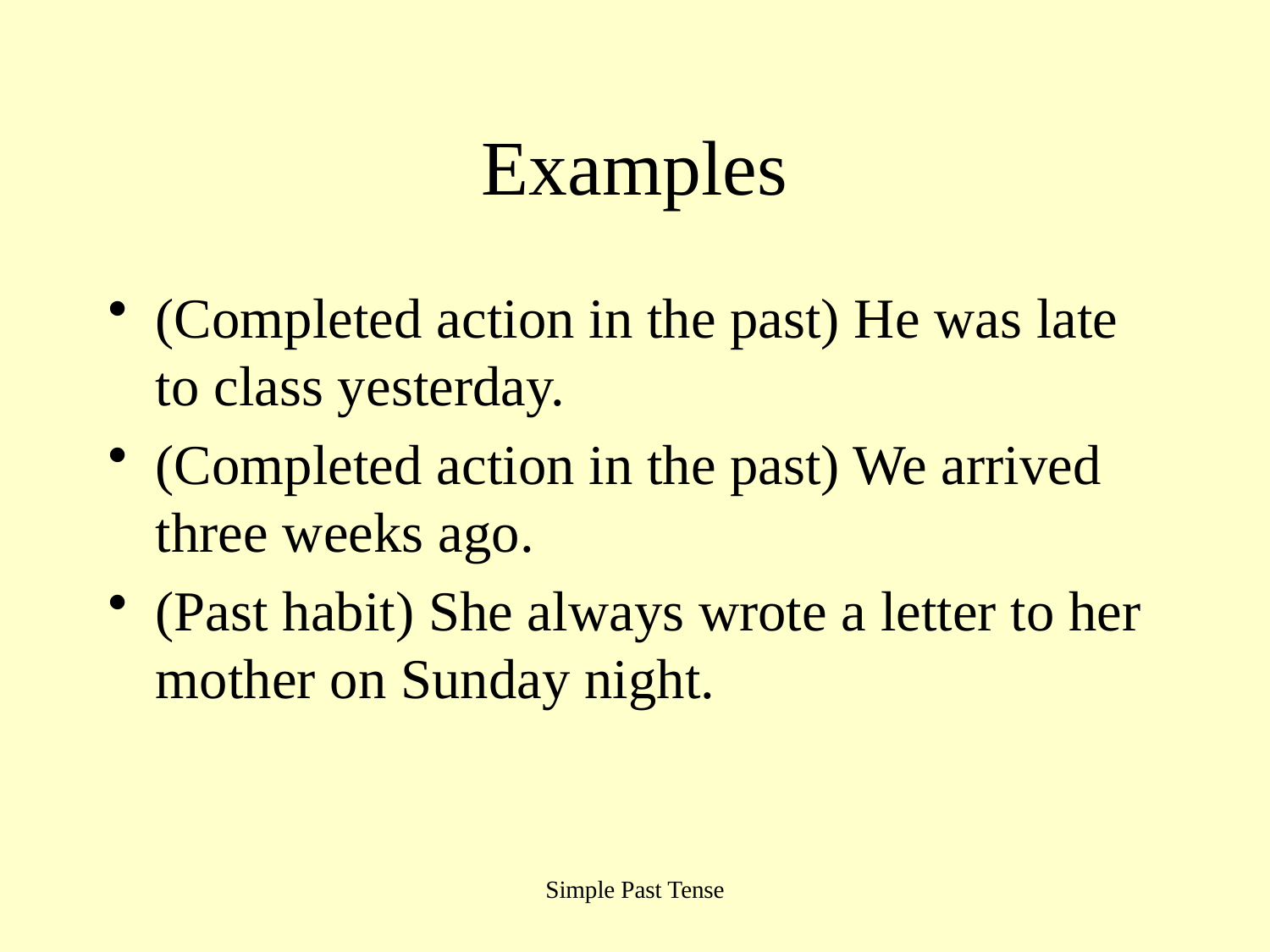

# Examples
(Completed action in the past) He was late to class yesterday.
(Completed action in the past) We arrived three weeks ago.
(Past habit) She always wrote a letter to her mother on Sunday night.
Simple Past Tense